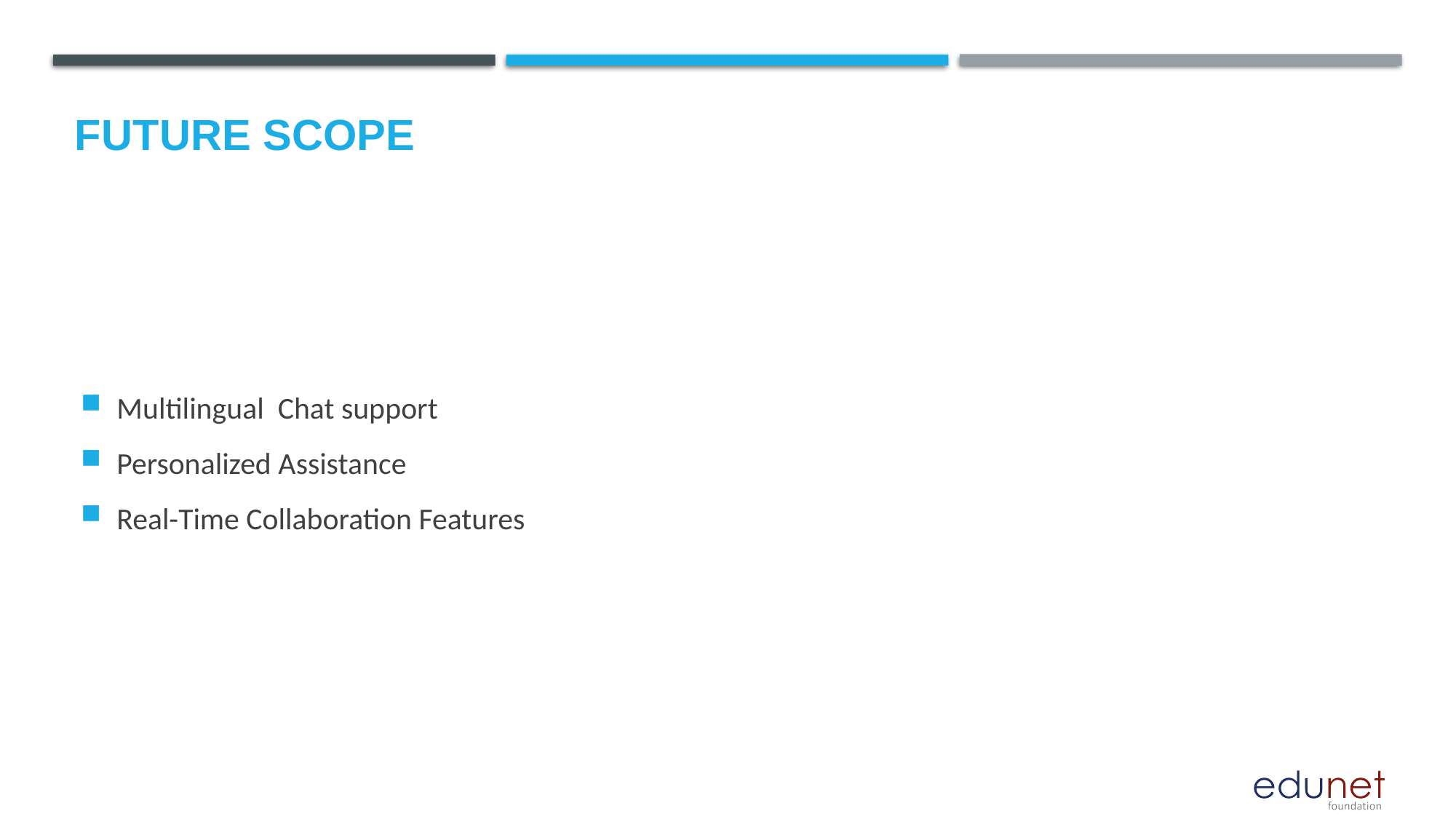

Future scope

Multilingual  Chat support
Personalized Assistance
Real-Time Collaboration Features